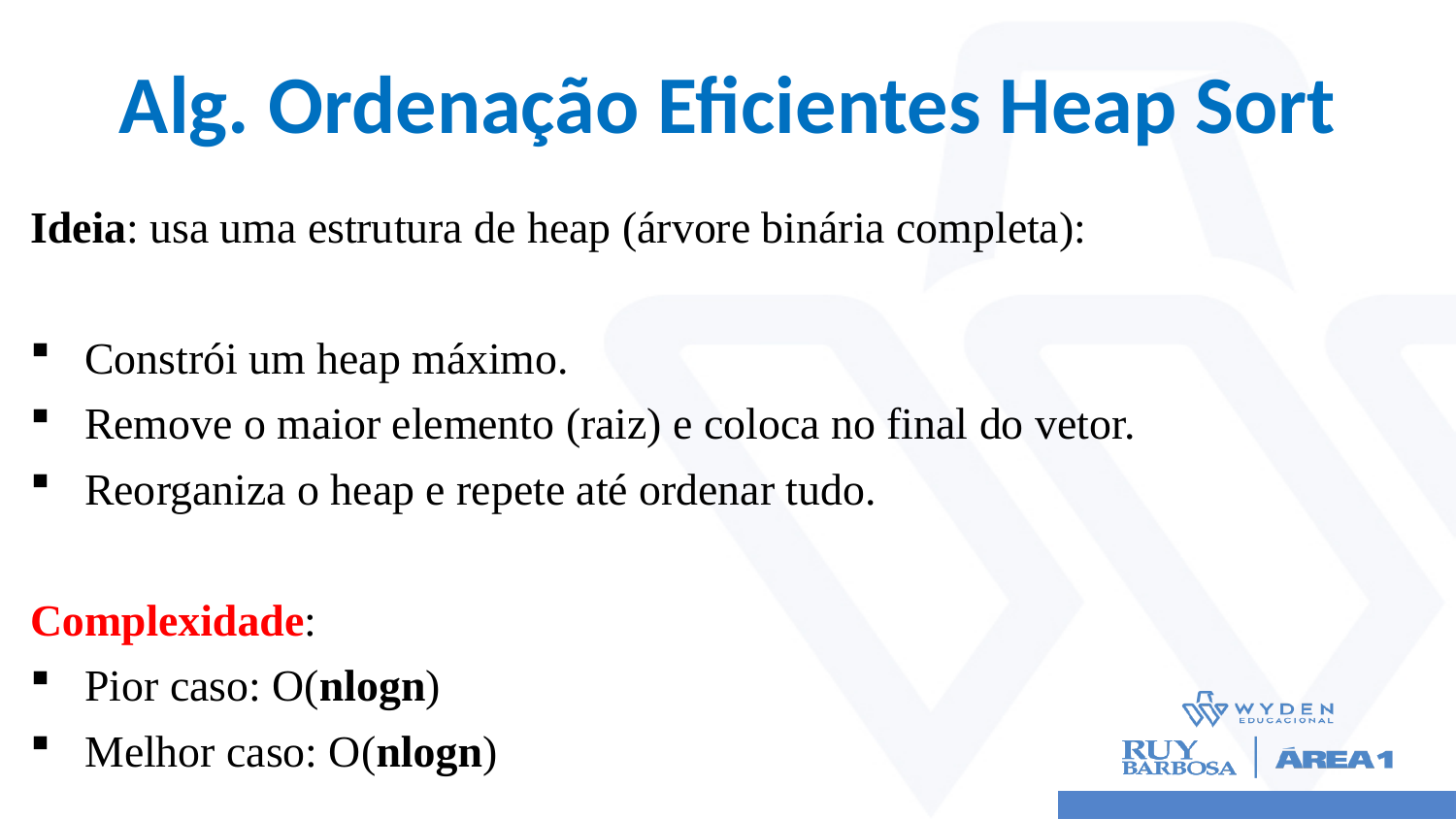

# Alg. Ordenação Eficientes Heap Sort
Ideia: usa uma estrutura de heap (árvore binária completa):

Constrói um heap máximo.
Remove o maior elemento (raiz) e coloca no final do vetor.
Reorganiza o heap e repete até ordenar tudo.

Complexidade:
Pior caso: O(nlogn)
Melhor caso: O(nlogn)